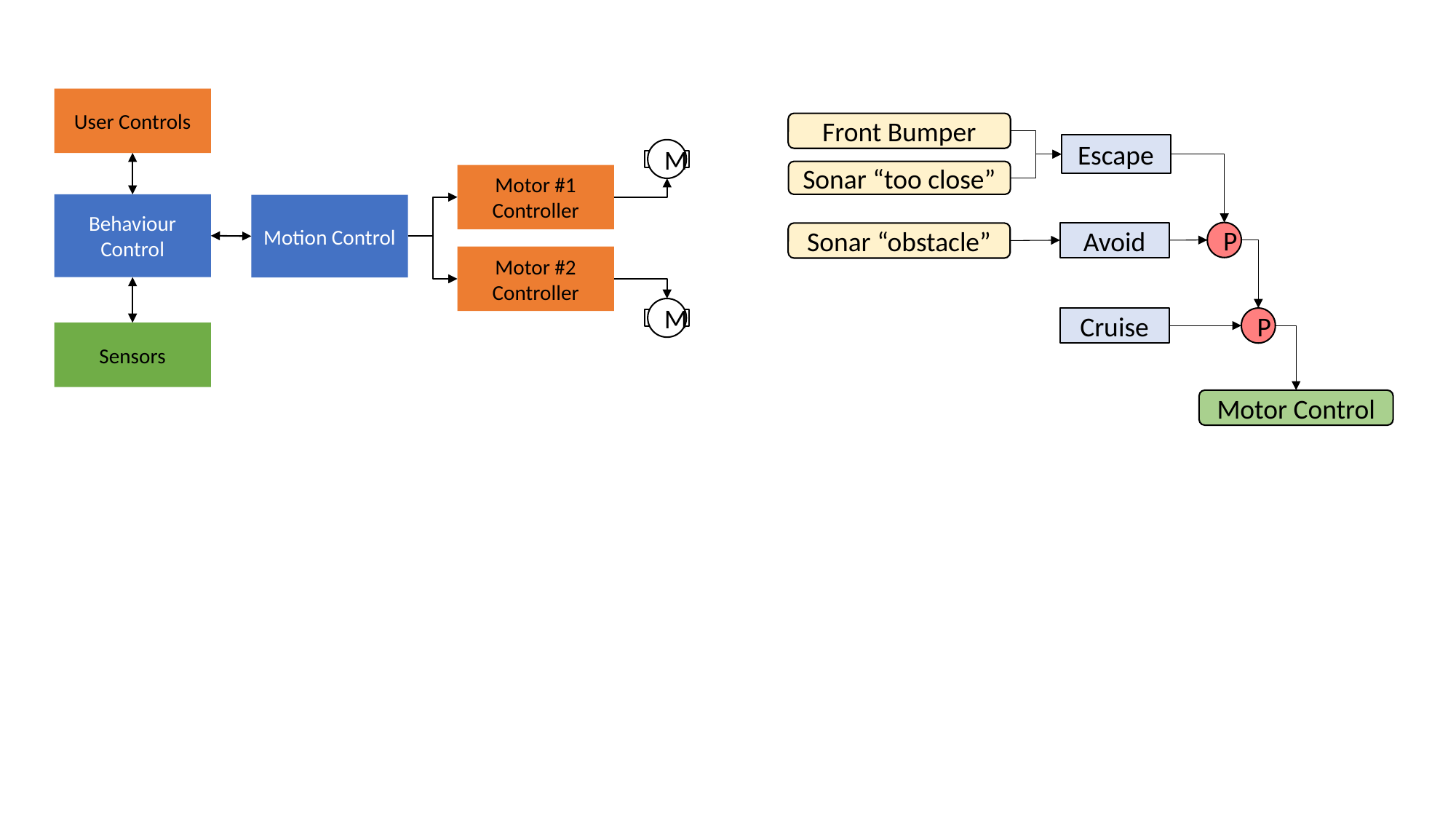

User Controls
Front Bumper
Escape
M

Sonar “too close”
Motor #1 Controller
Behaviour Control
Motion Control
P
Avoid
Sonar “obstacle”
Motor #2 Controller
M

Cruise
P
Sensors
Motor Control